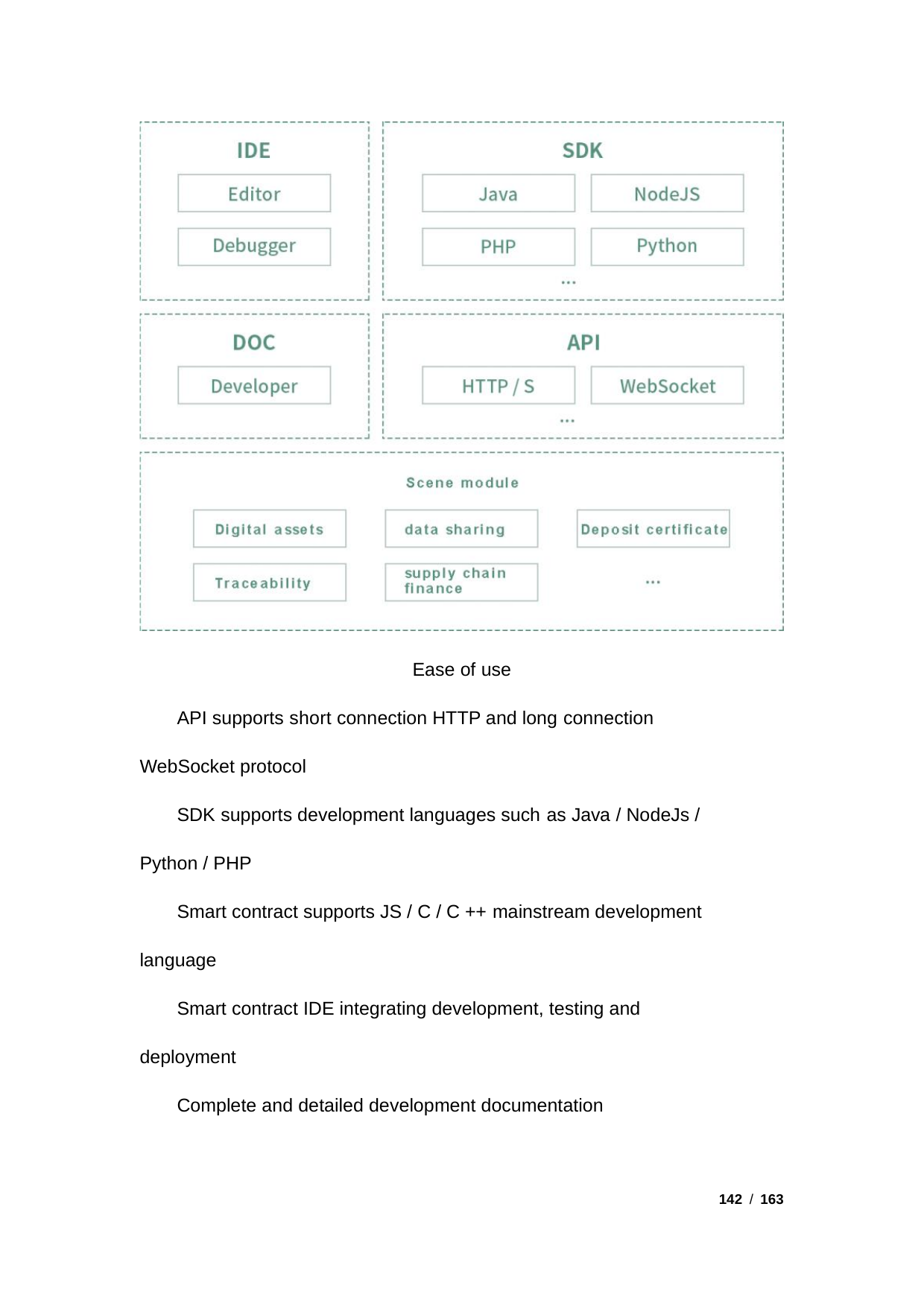

Ease of use
API supports short connection HTTP and long connection
WebSocket protocol
SDK supports development languages such as Java / NodeJs /
Python / PHP
Smart contract supports JS / C / C ++ mainstream development
language
Smart contract IDE integrating development, testing and
deployment
Complete and detailed development documentation
142 / 163